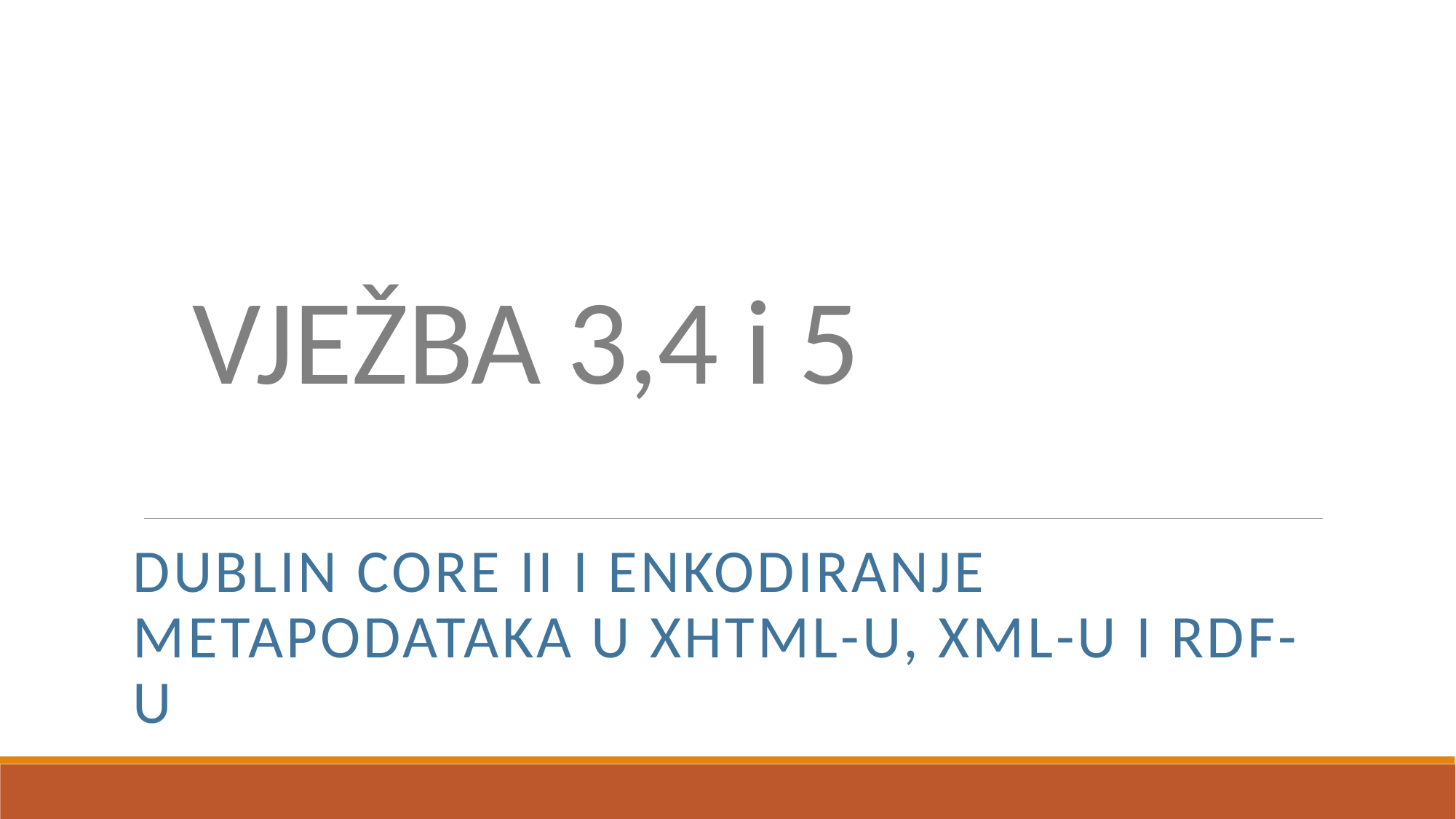

# VJEŽBA 3,4 i 5
Dublin Core II i enkodiranje metapodataka u XHTML-u, XML-u i RDF-u